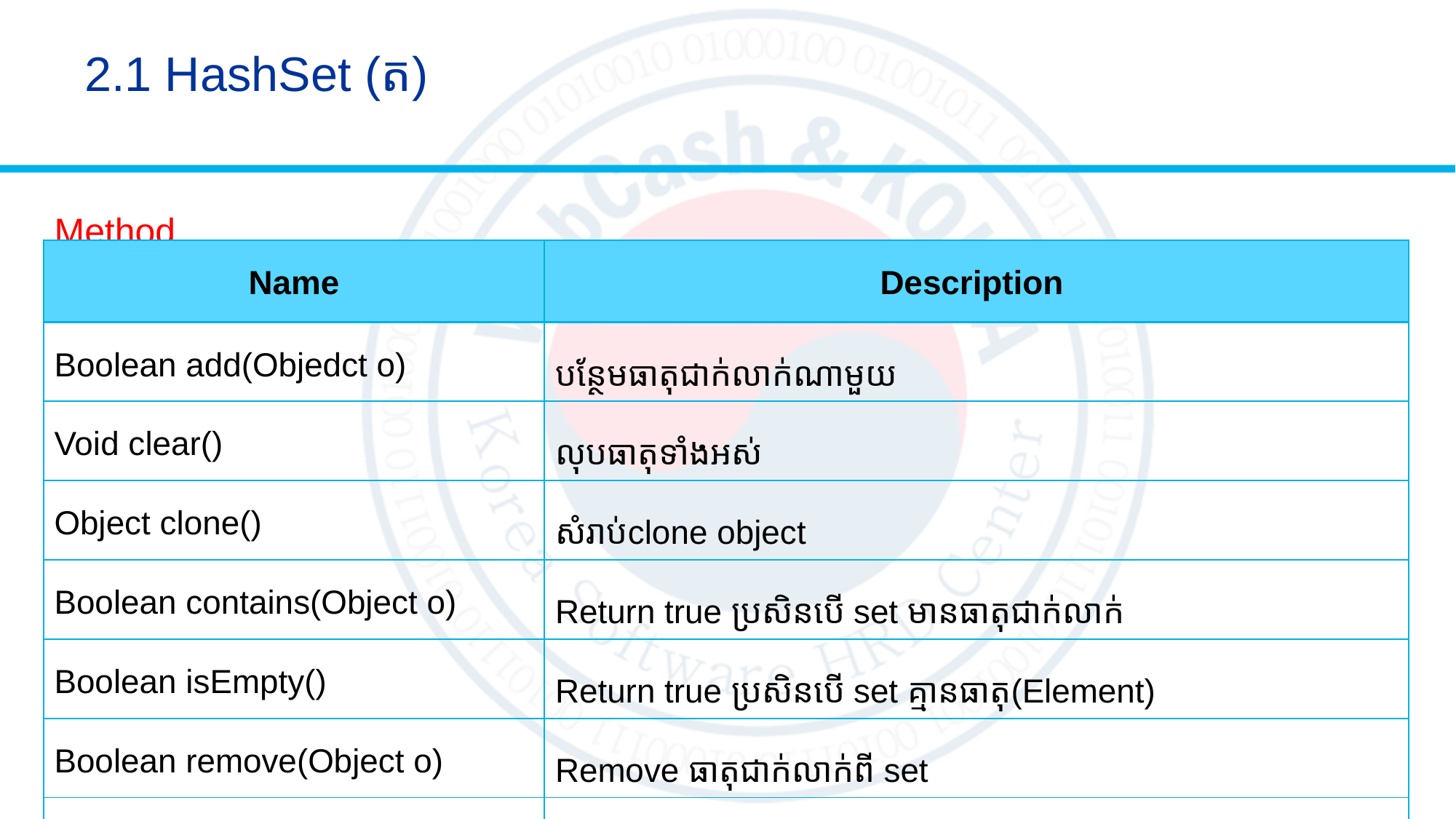

# 2.1 HashSet​ (ត)
Method
| Name | Description |
| --- | --- |
| Boolean add(Objedct o) | បន្ថែមធាតុជាក់លាក់ណាមួយ |
| Void clear() | លុបធាតុទាំងអស់ |
| Object clone() | សំរាប់clone object |
| Boolean contains(Object o) | Return true ប្រសិនបើ set មានធាតុជាក់លាក់ |
| Boolean isEmpty() | Return true ប្រសិនបើ set គ្មានធាតុ(Element) |
| Boolean remove(Object o) | Remove ធាតុជាក់លាក់ពី set |
| Int size() | Return ចំនួនរបស់ធាតុក្នុង set |